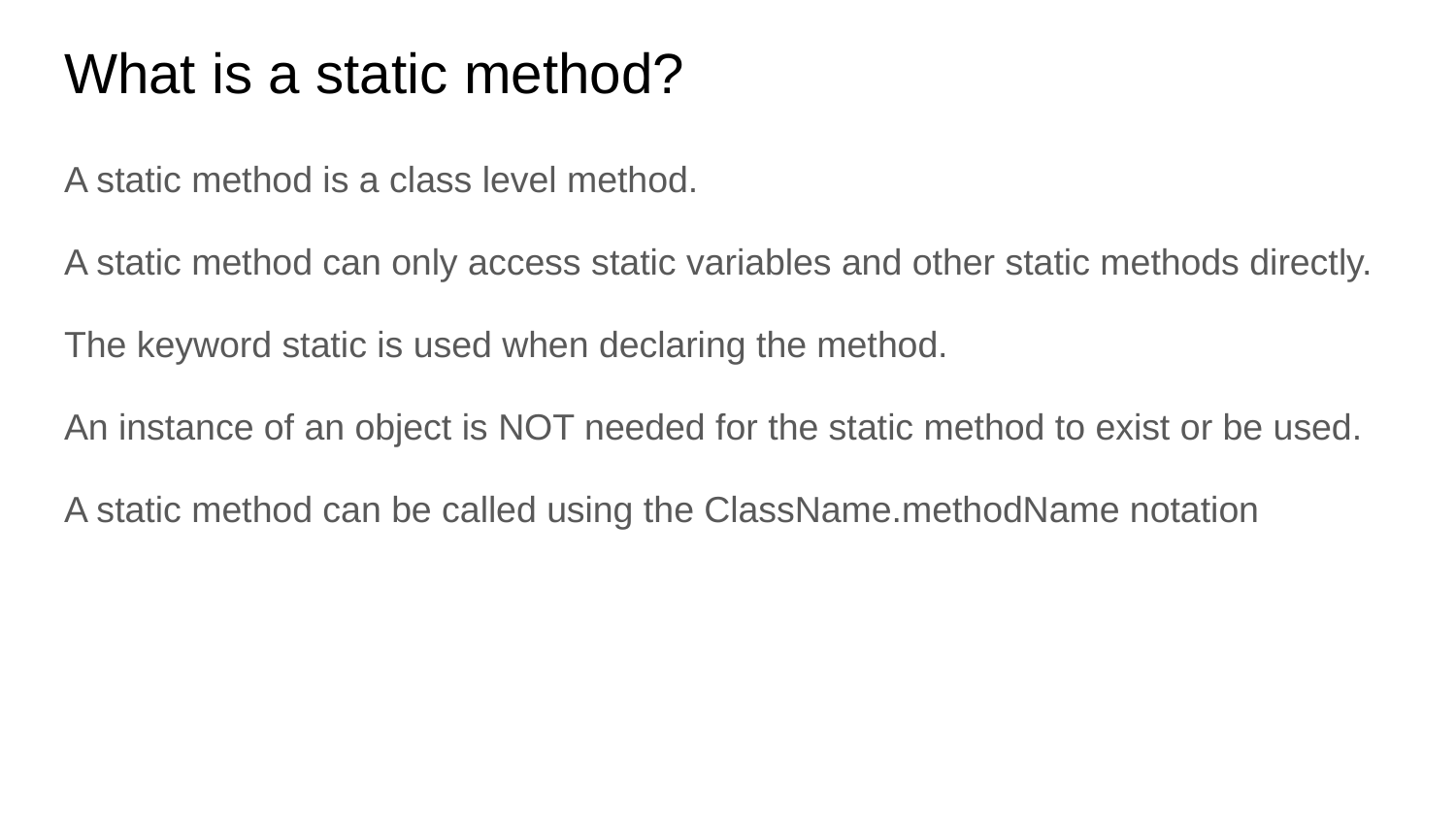

# What is a static method?
A static method is a class level method.
A static method can only access static variables and other static methods directly.
The keyword static is used when declaring the method.
An instance of an object is NOT needed for the static method to exist or be used.
A static method can be called using the ClassName.methodName notation